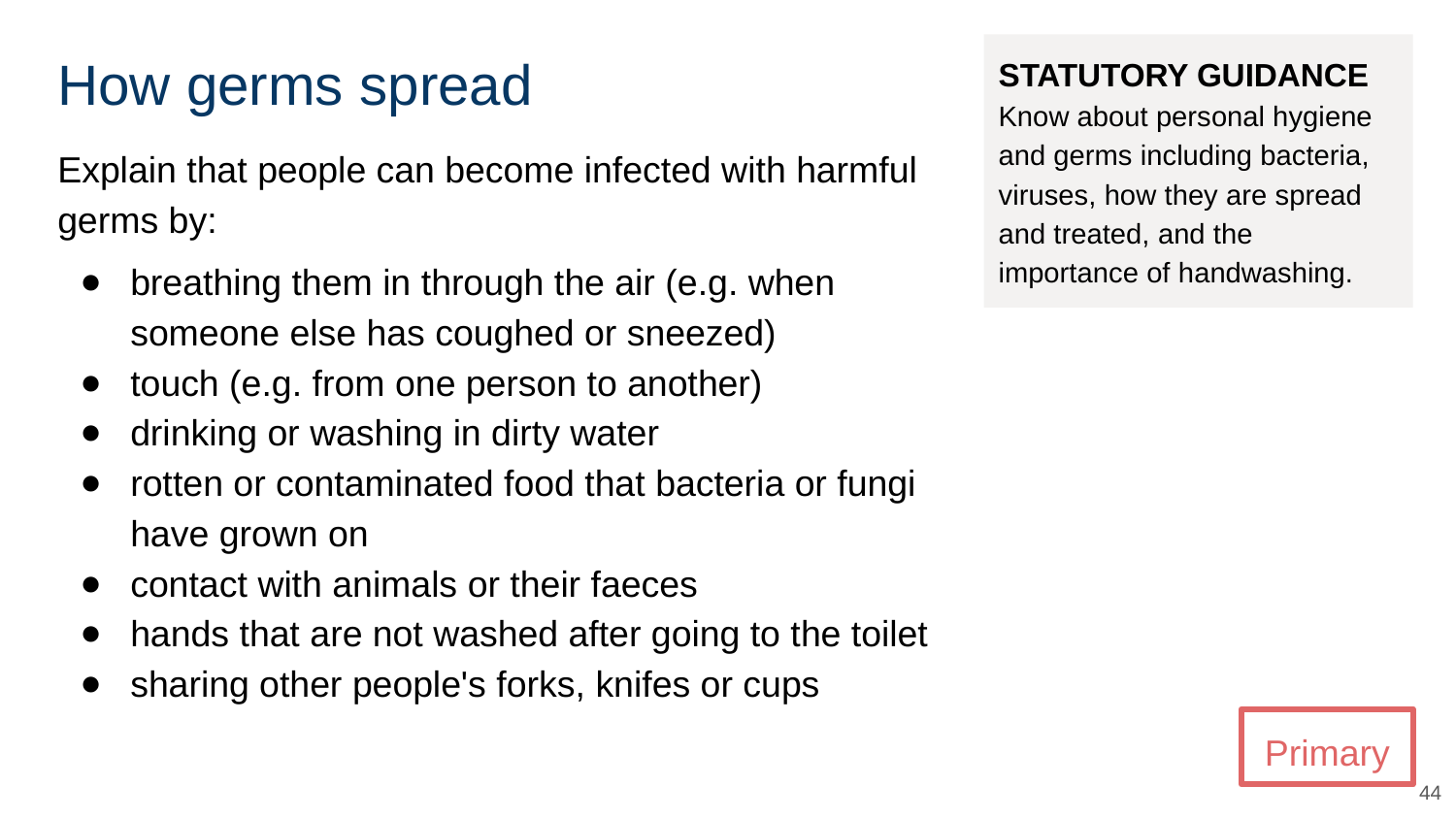

# How germs spread
STATUTORY GUIDANCE
Know about personal hygiene and germs including bacteria, viruses, how they are spread and treated, and the importance of handwashing.
Explain that people can become infected with harmful germs by:
breathing them in through the air (e.g. when someone else has coughed or sneezed)
touch (e.g. from one person to another)
drinking or washing in dirty water
rotten or contaminated food that bacteria or fungi have grown on
contact with animals or their faeces
hands that are not washed after going to the toilet
sharing other people's forks, knifes or cups
Primary
44